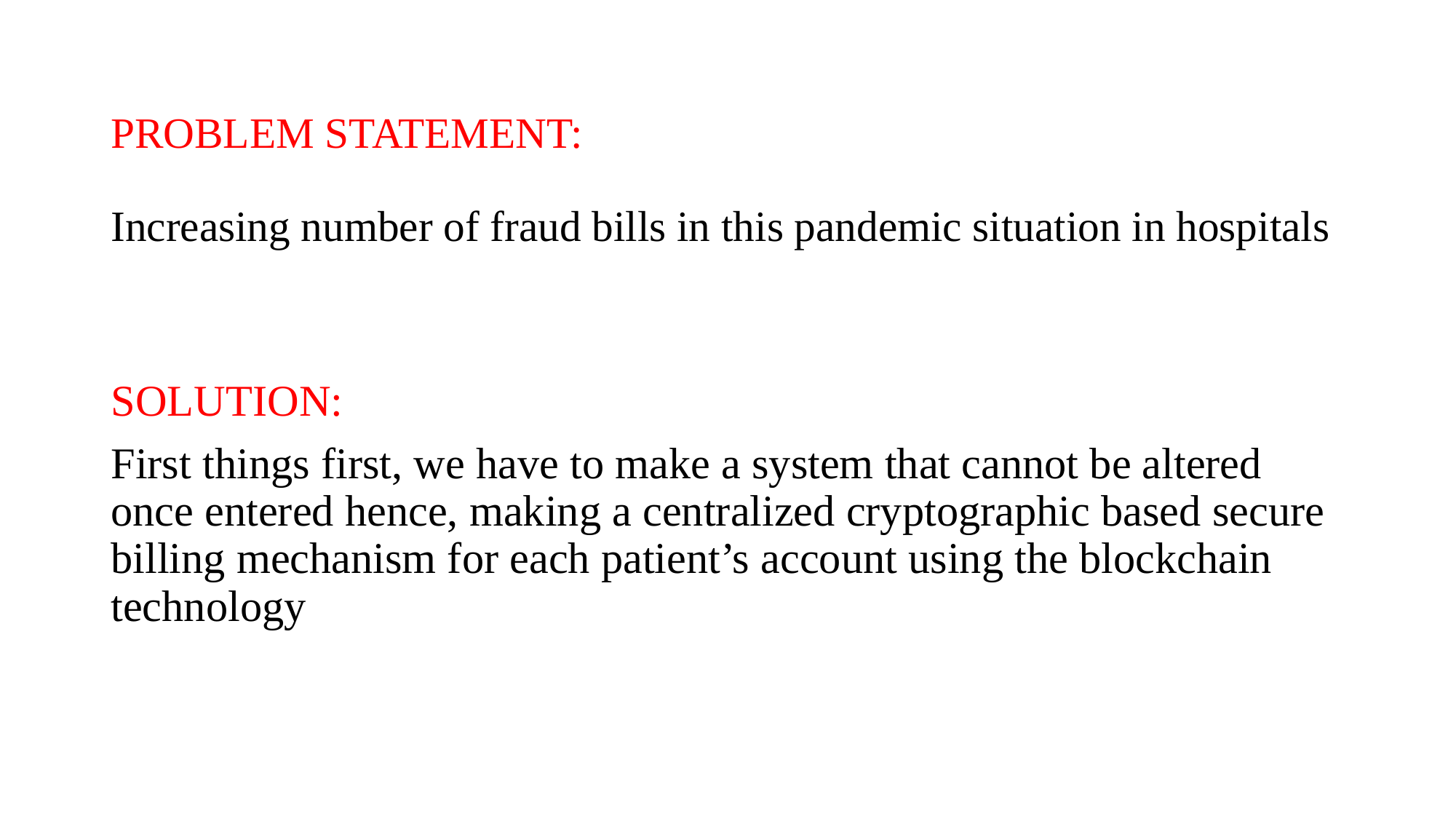

# PROBLEM STATEMENT: Increasing number of fraud bills in this pandemic situation in hospitals
SOLUTION:
First things first, we have to make a system that cannot be altered once entered hence, making a centralized cryptographic based secure billing mechanism for each patient’s account using the blockchain technology